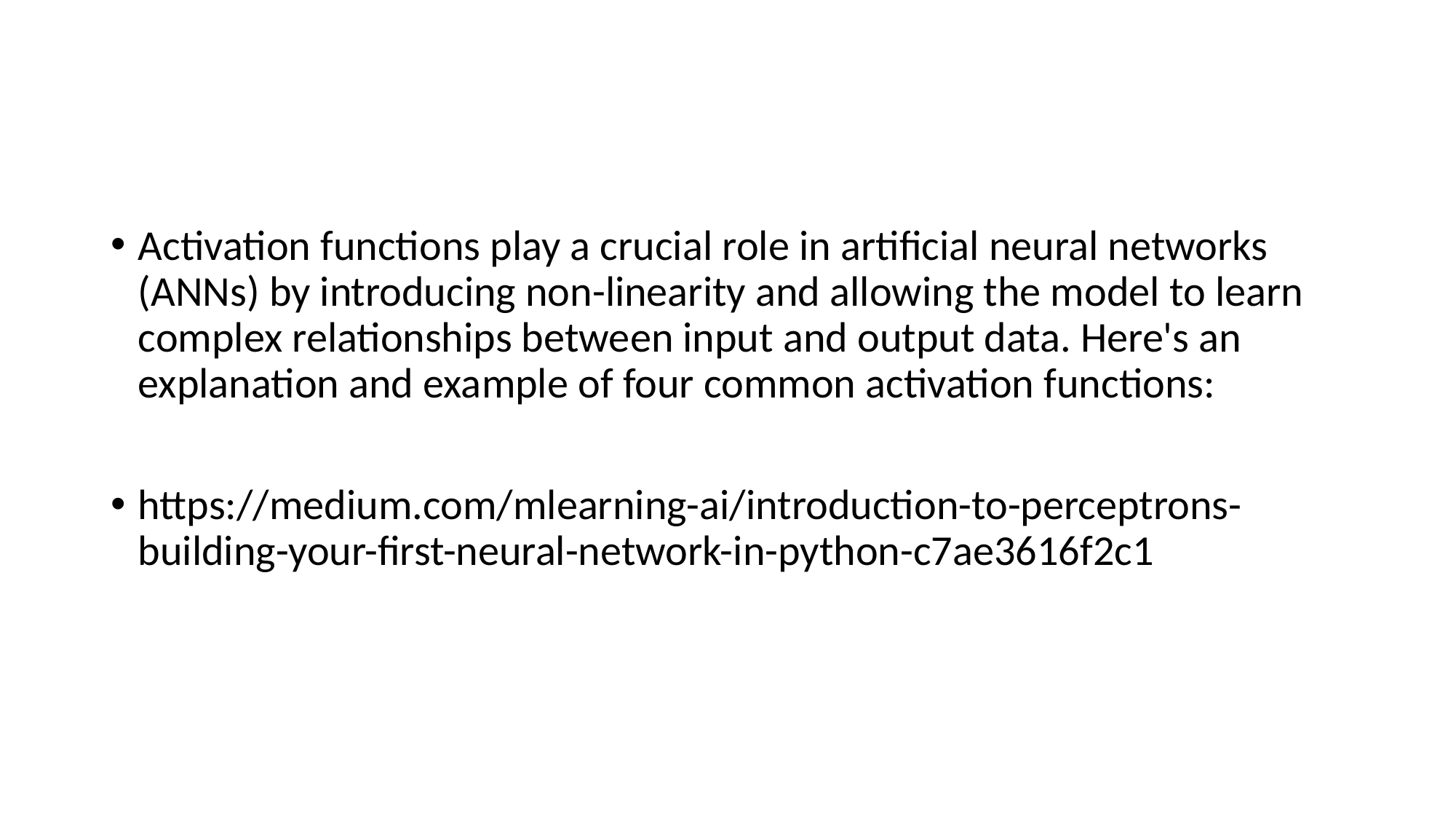

#
Activation functions play a crucial role in artificial neural networks (ANNs) by introducing non-linearity and allowing the model to learn complex relationships between input and output data. Here's an explanation and example of four common activation functions:

https://medium.com/mlearning-ai/introduction-to-perceptrons-building-your-first-neural-network-in-python-c7ae3616f2c1